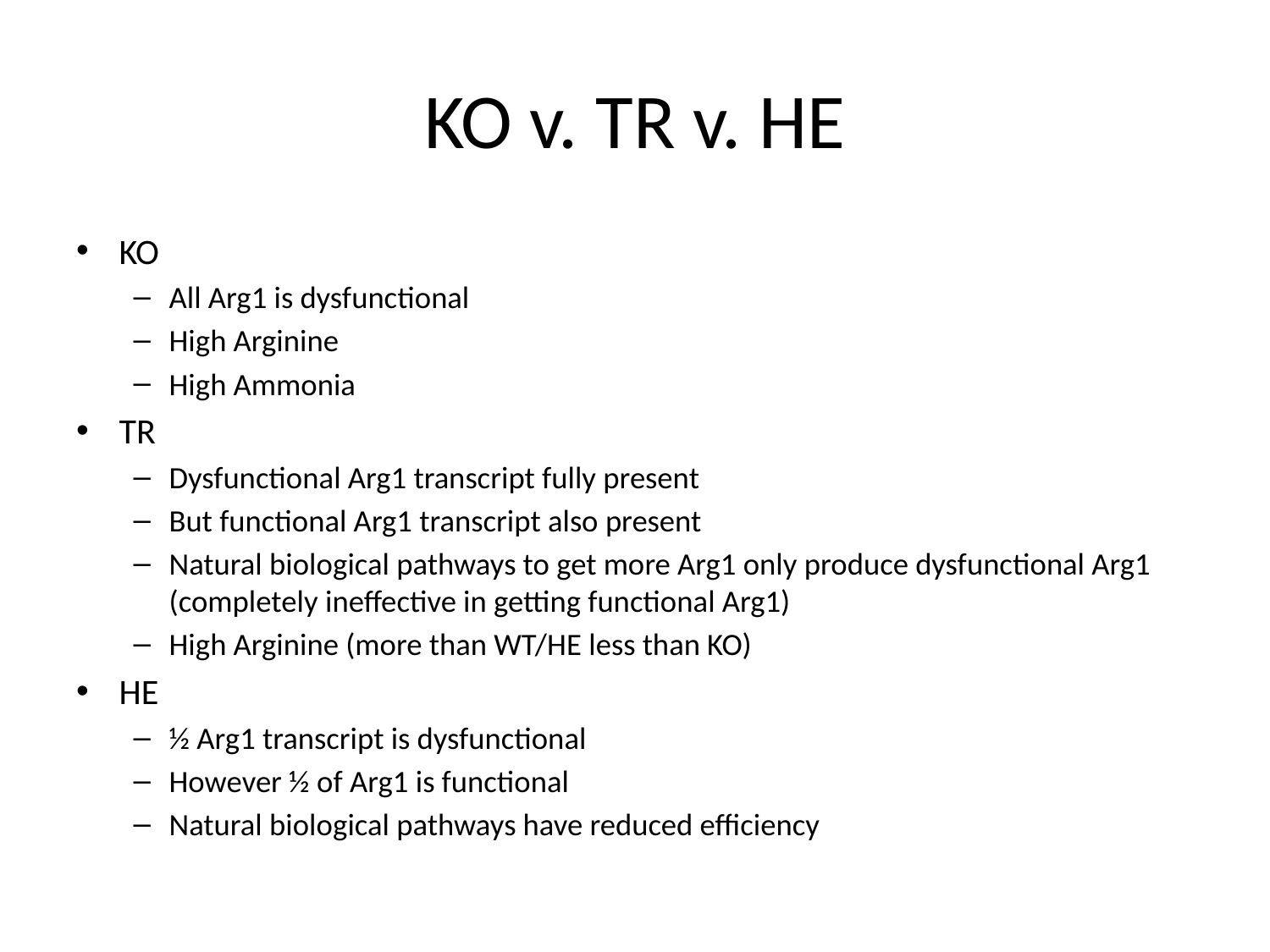

# KO v. TR v. HE
KO
All Arg1 is dysfunctional
High Arginine
High Ammonia
TR
Dysfunctional Arg1 transcript fully present
But functional Arg1 transcript also present
Natural biological pathways to get more Arg1 only produce dysfunctional Arg1 (completely ineffective in getting functional Arg1)
High Arginine (more than WT/HE less than KO)
HE
½ Arg1 transcript is dysfunctional
However ½ of Arg1 is functional
Natural biological pathways have reduced efficiency